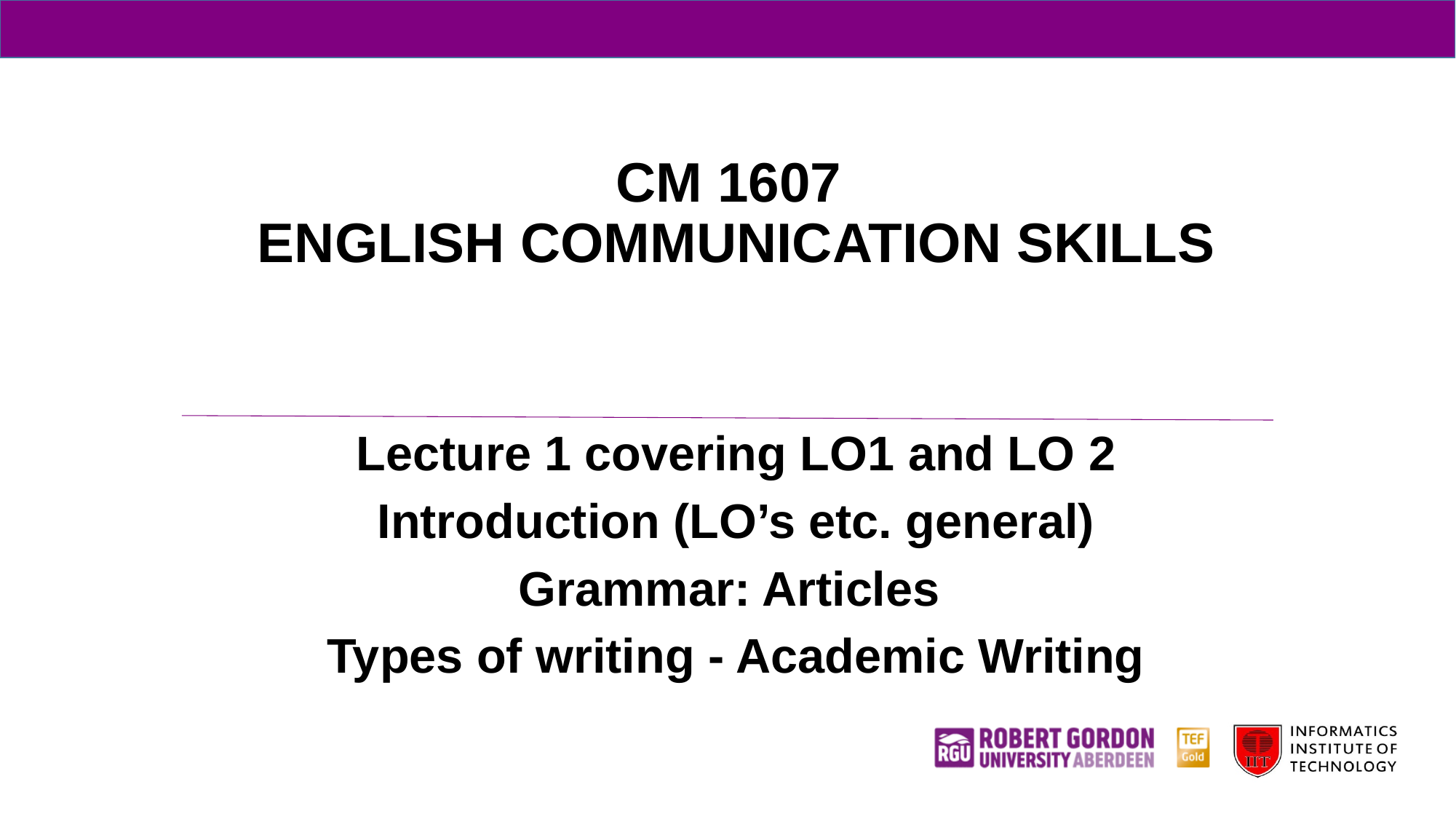

# CM 1607 ENGLISH COMMUNICATION SKILLS
Lecture 1 covering LO1 and LO 2
Introduction (LO’s etc. general)
Grammar: Articles
Types of writing - Academic Writing